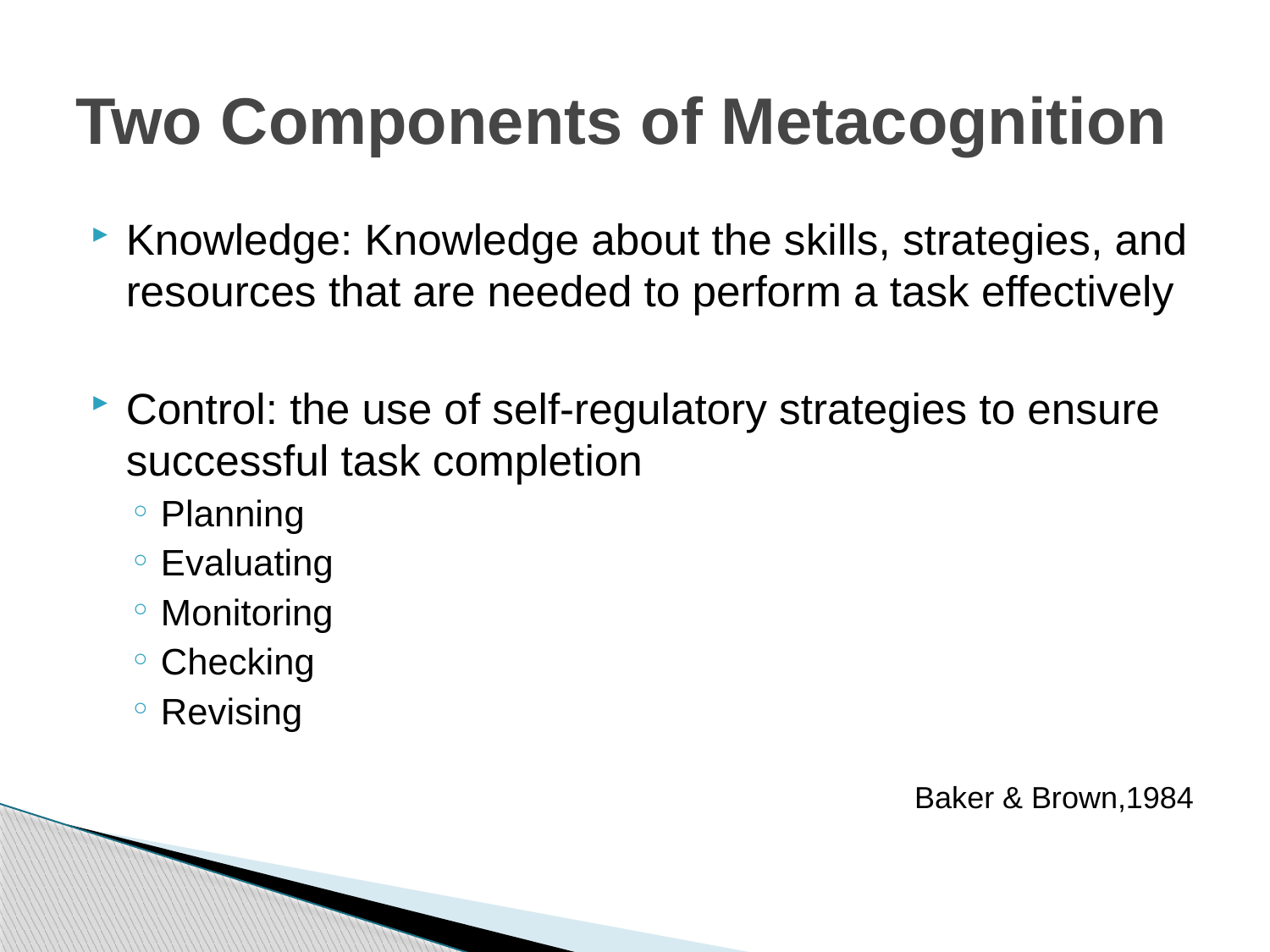

# Two Components of Metacognition
Knowledge: Knowledge about the skills, strategies, and resources that are needed to perform a task effectively

Control: the use of self-regulatory strategies to ensure successful task completion
Planning
Evaluating
Monitoring
Checking
Revising

Baker & Brown,1984